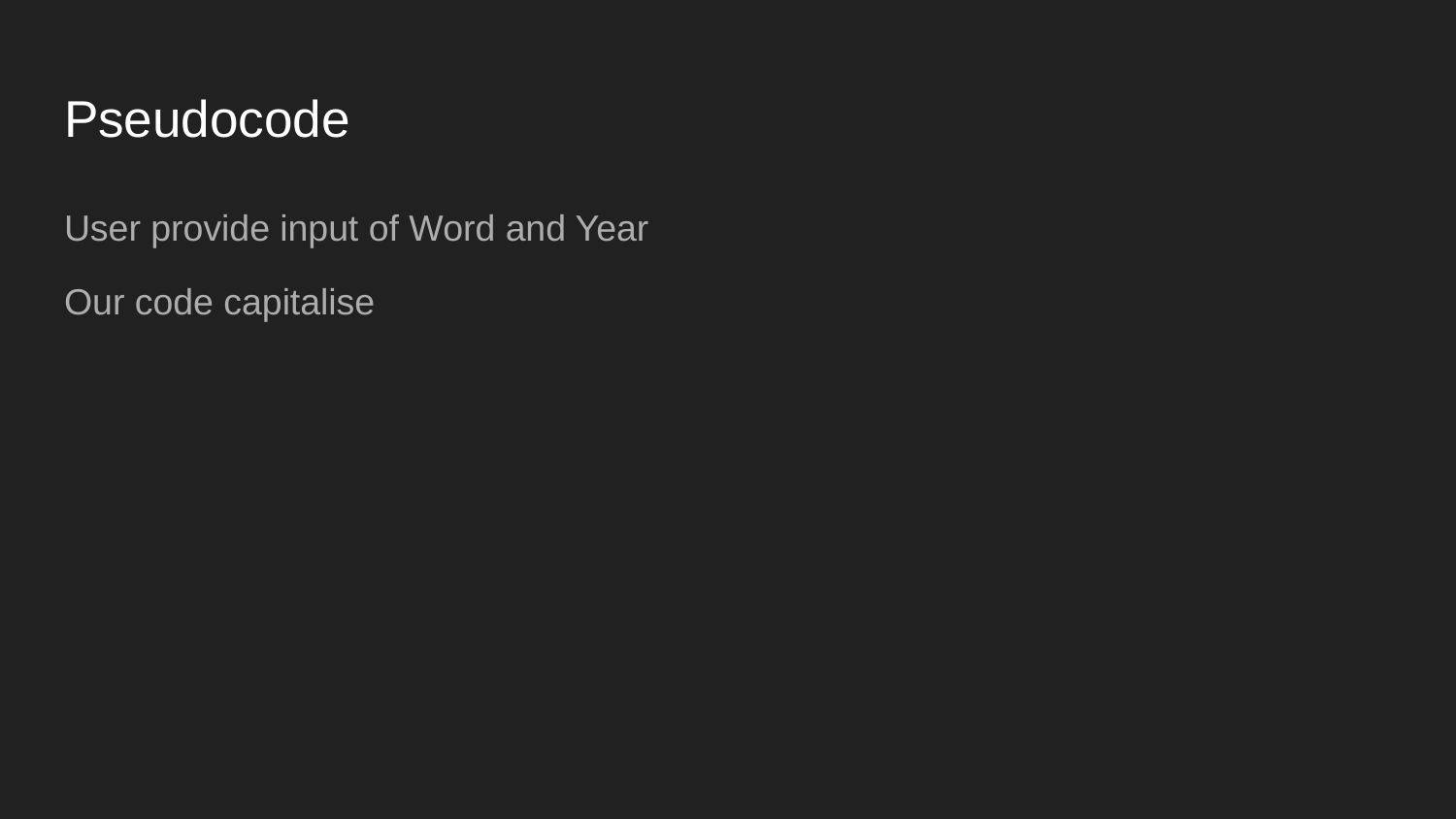

# Pseudocode
User provide input of Word and Year
Our code capitalise